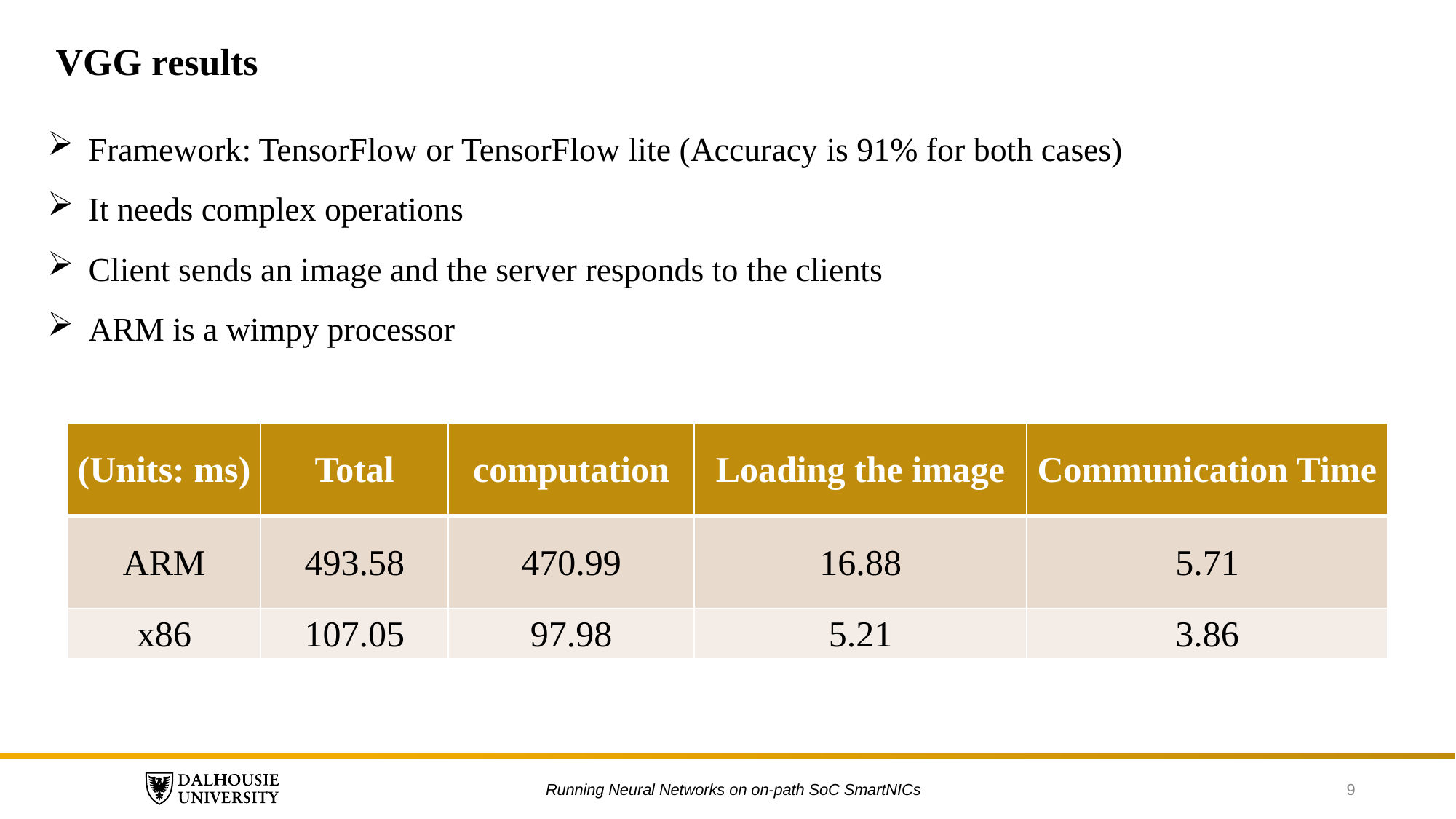

VGG results
Framework: TensorFlow or TensorFlow lite (Accuracy is 91% for both cases)
It needs complex operations
Client sends an image and the server responds to the clients
ARM is a wimpy processor

| (Units: ms) | Total | computation | Loading the image | Communication Time |
| --- | --- | --- | --- | --- |
| ARM | 493.58 | 470.99 | 16.88 | 5.71 |
| x86 | 107.05 | 97.98 | 5.21 | 3.86 |
Running Neural Networks on on-path SoC SmartNICs
9